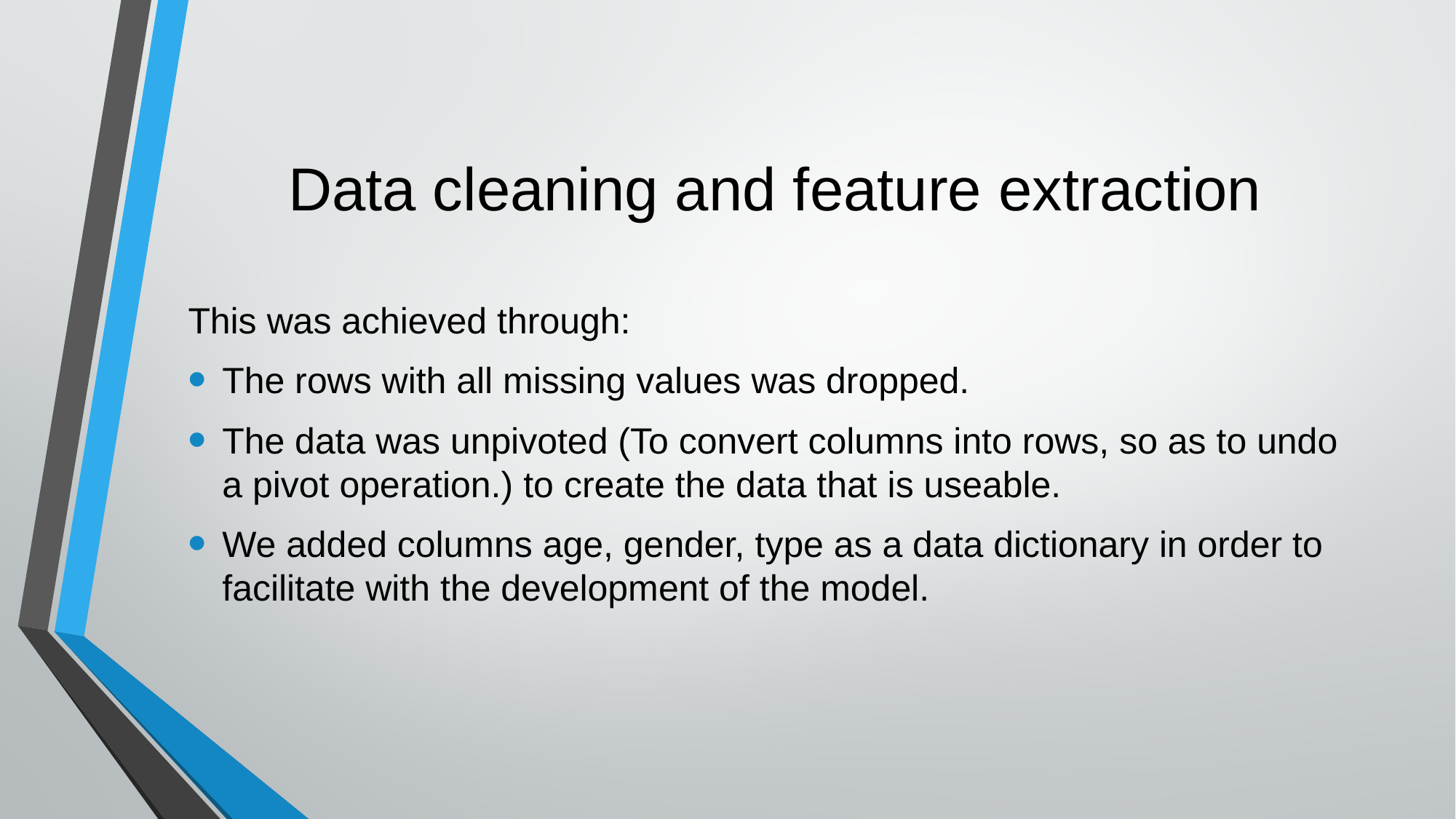

# Data cleaning and feature extraction
This was achieved through:
The rows with all missing values was dropped.
The data was unpivoted (To convert columns into rows, so as to undo a pivot operation.) to create the data that is useable.
We added columns age, gender, type as a data dictionary in order to facilitate with the development of the model.